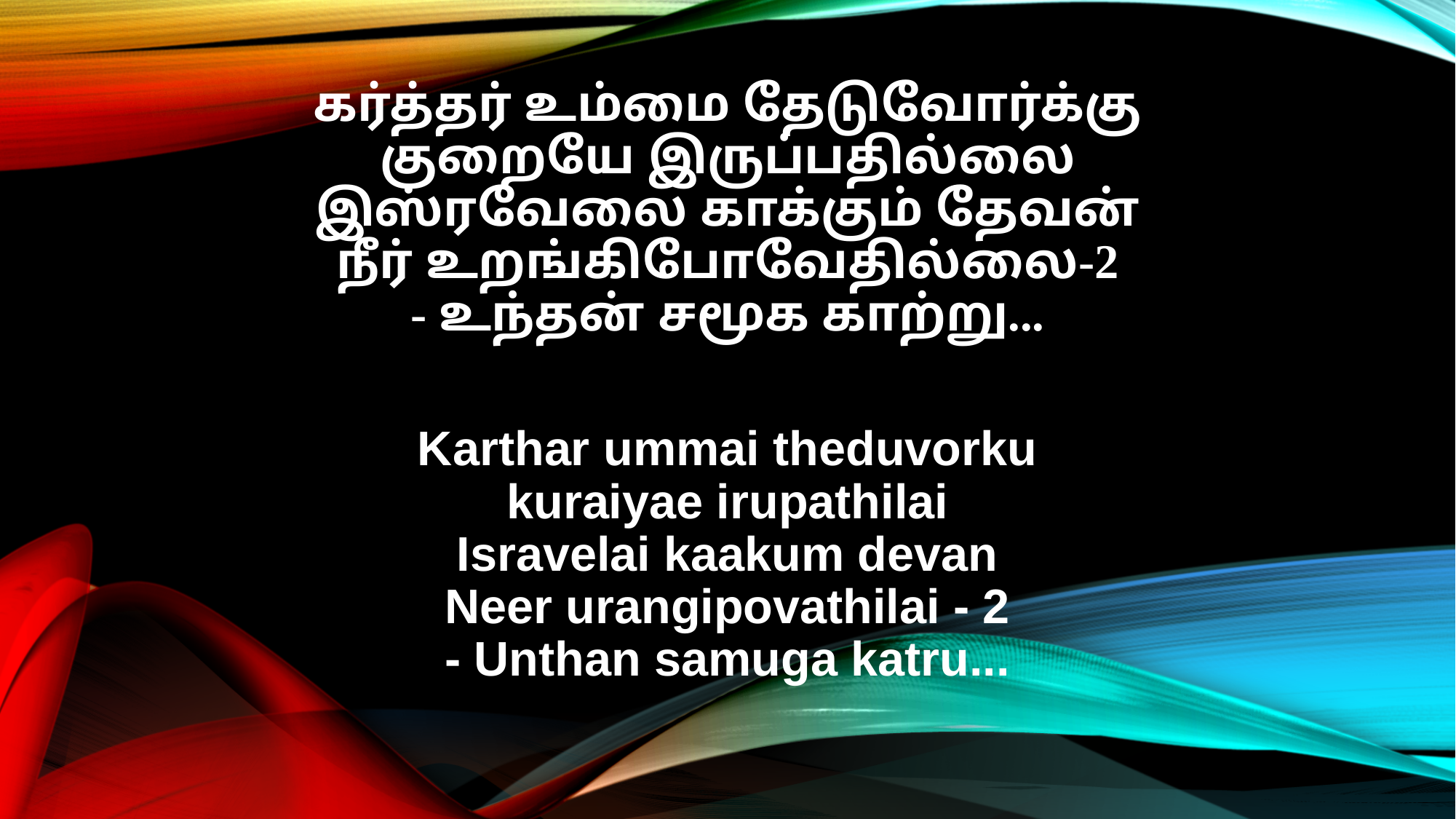

கர்த்தர் உம்மை தேடுவோர்க்கு
குறையே இருப்பதில்லை
இஸ்ரவேலை காக்கும் தேவன்
நீர் உறங்கிபோவேதில்லை-2
- உந்தன் சமூக காற்று...

Karthar ummai theduvorku
kuraiyae irupathilai
Isravelai kaakum devan
Neer urangipovathilai - 2
- Unthan samuga katru...